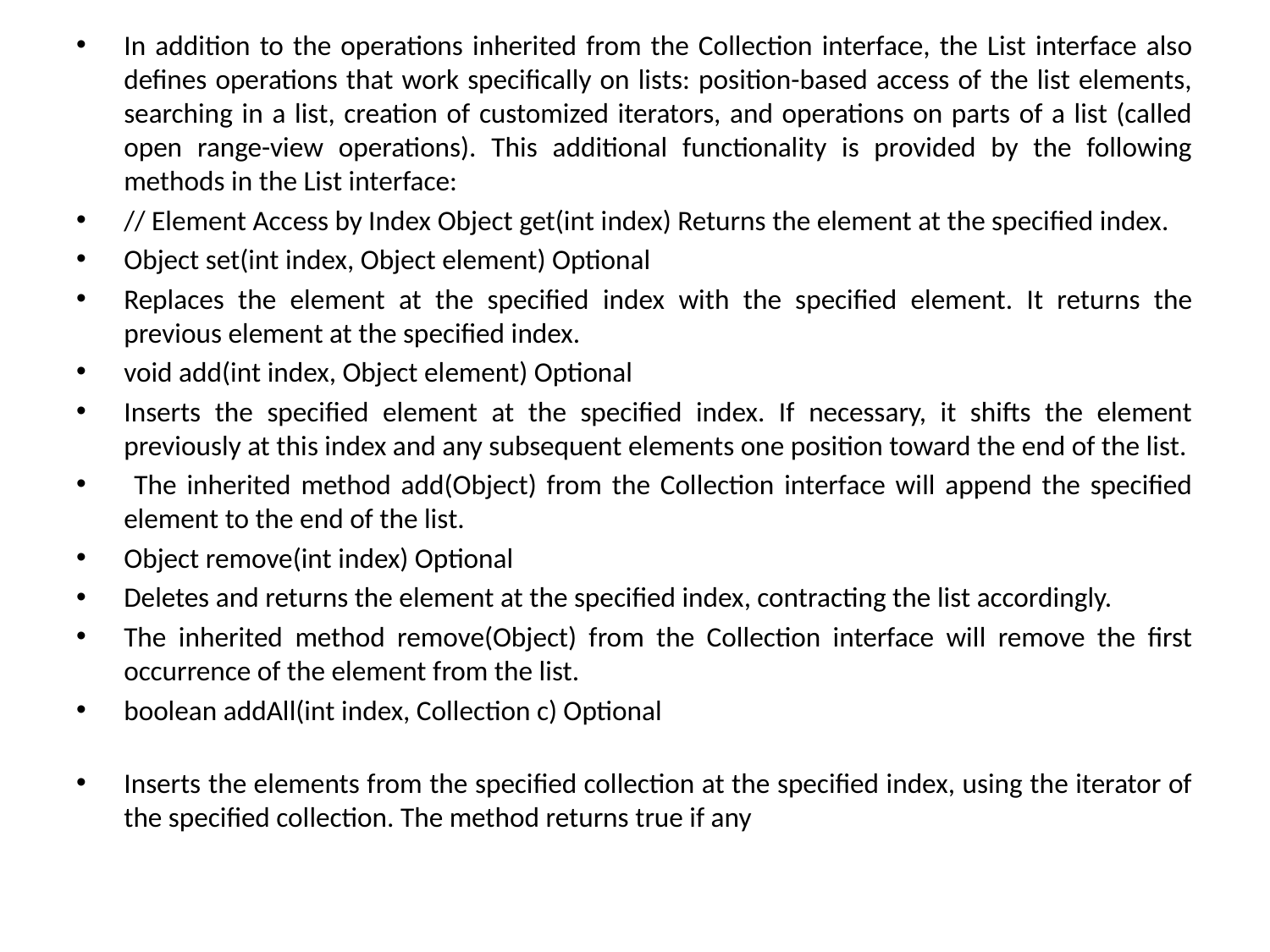

In addition to the operations inherited from the Collection interface, the List interface also defines operations that work specifically on lists: position-based access of the list elements, searching in a list, creation of customized iterators, and operations on parts of a list (called open range-view operations). This additional functionality is provided by the following methods in the List interface:
// Element Access by Index Object get(int index) Returns the element at the specified index.
Object set(int index, Object element) Optional
Replaces the element at the specified index with the specified element. It returns the previous element at the specified index.
void add(int index, Object element) Optional
Inserts the specified element at the specified index. If necessary, it shifts the element previously at this index and any subsequent elements one position toward the end of the list.
 The inherited method add(Object) from the Collection interface will append the specified element to the end of the list.
Object remove(int index) Optional
Deletes and returns the element at the specified index, contracting the list accordingly.
The inherited method remove(Object) from the Collection interface will remove the first occurrence of the element from the list.
boolean addAll(int index, Collection c) Optional
Inserts the elements from the specified collection at the specified index, using the iterator of the specified collection. The method returns true if any